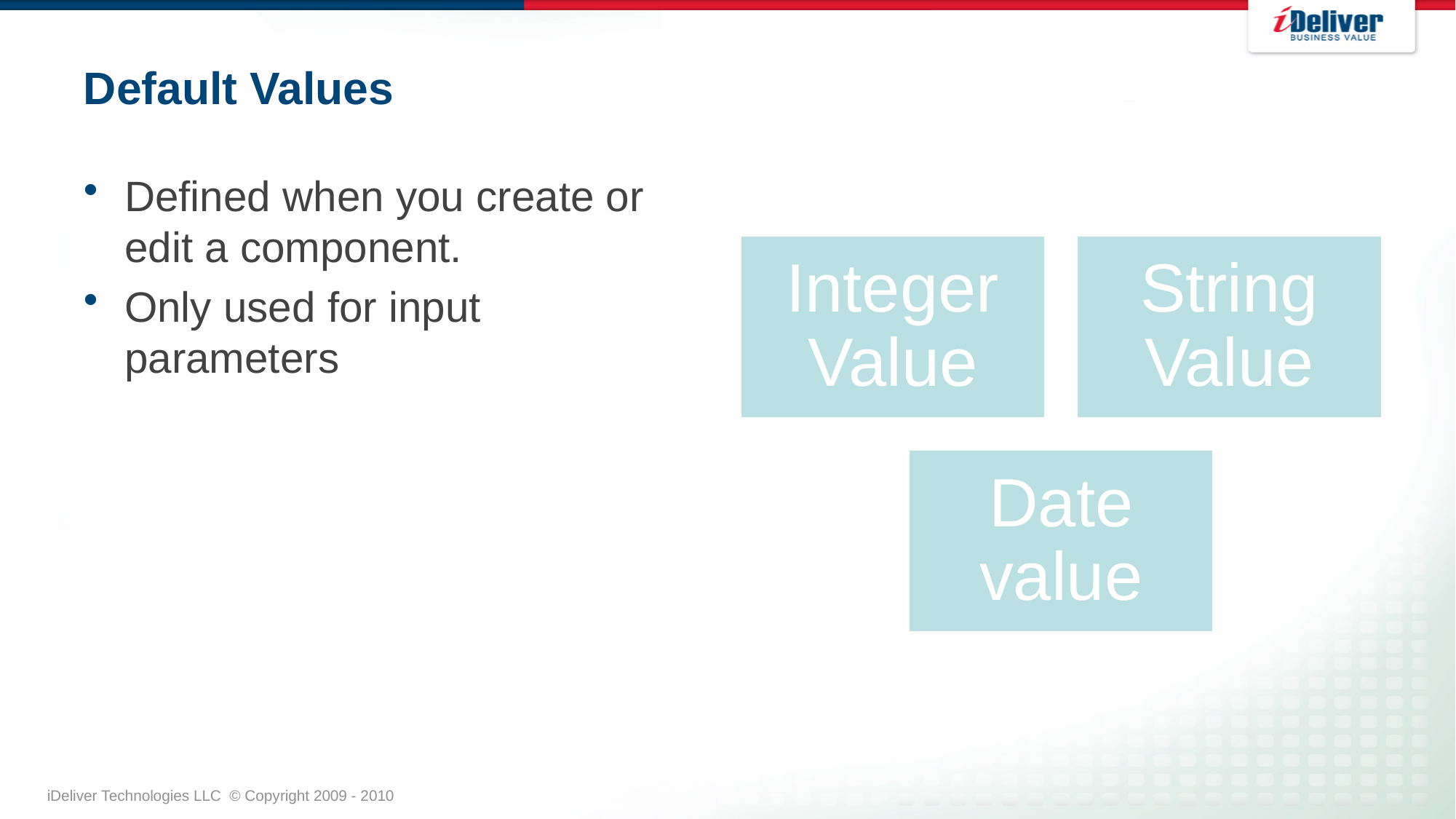

# Default Values
Integer Value
String Value
Date value
Defined when you create or edit a component.
Only used for input parameters